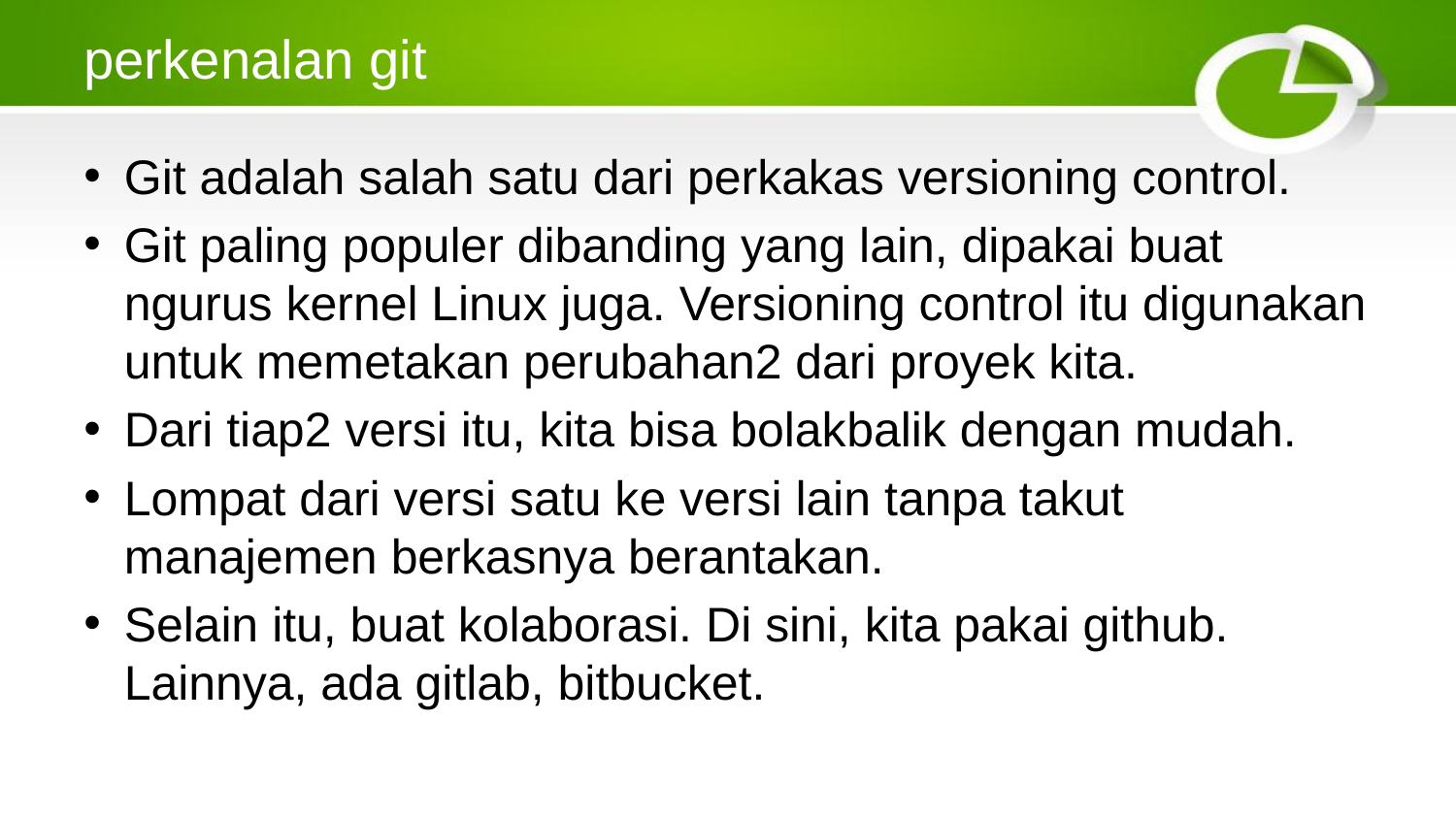

# perkenalan git
Git adalah salah satu dari perkakas versioning control.
Git paling populer dibanding yang lain, dipakai buat ngurus kernel Linux juga. Versioning control itu digunakan untuk memetakan perubahan2 dari proyek kita.
Dari tiap2 versi itu, kita bisa bolak­balik dengan mudah.
Lompat dari versi satu ke versi lain tanpa takut  manajemen berkasnya berantakan.
Selain itu, buat kolaborasi. Di sini, kita pakai github. Lainnya, ada gitlab, bitbucket.